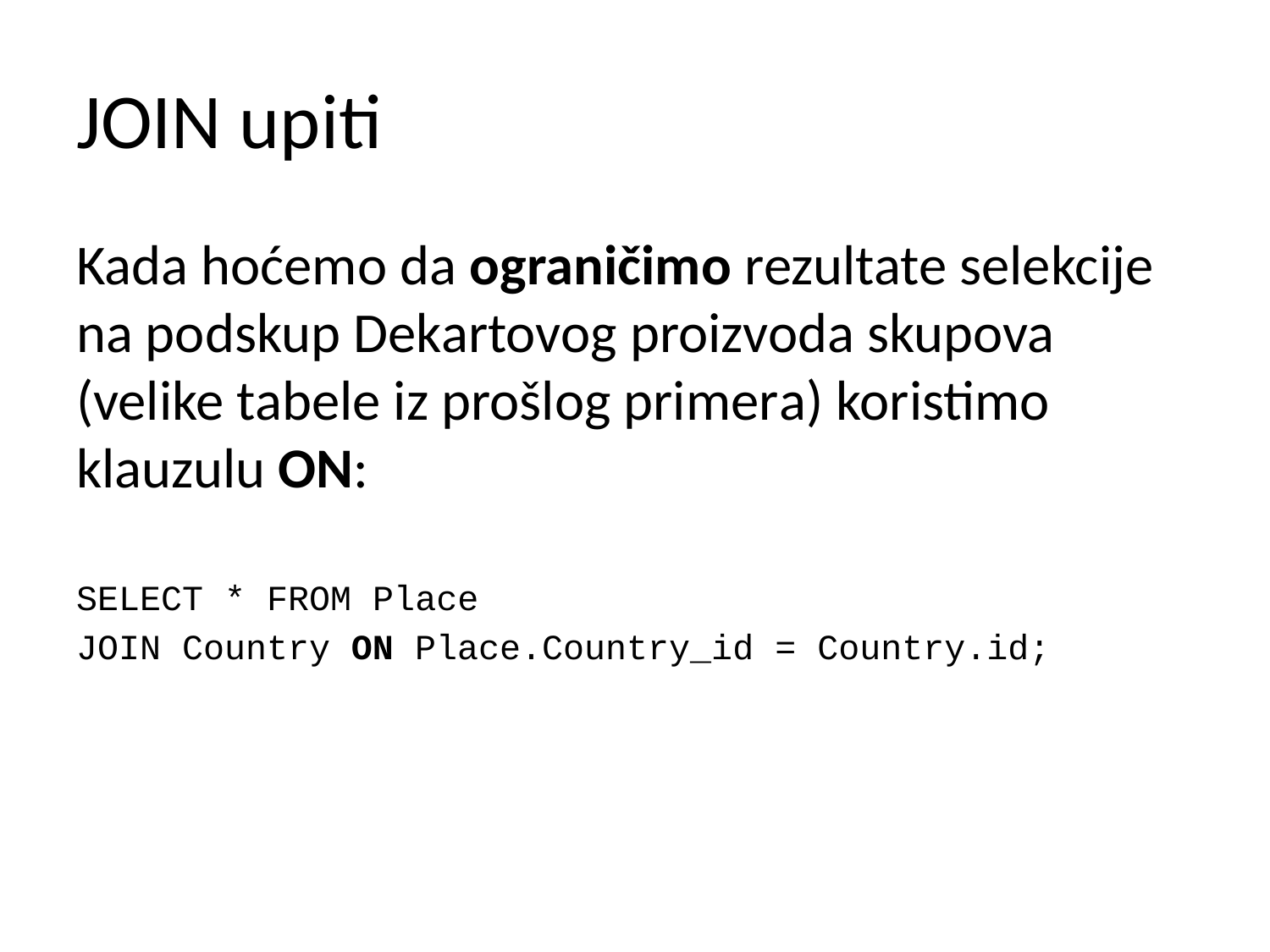

# JOIN upiti
Kada hoćemo da ograničimo rezultate selekcije na podskup Dekartovog proizvoda skupova (velike tabele iz prošlog primera) koristimo klauzulu ON:

SELECT * FROM Place
JOIN Country ON Place.Country_id = Country.id;